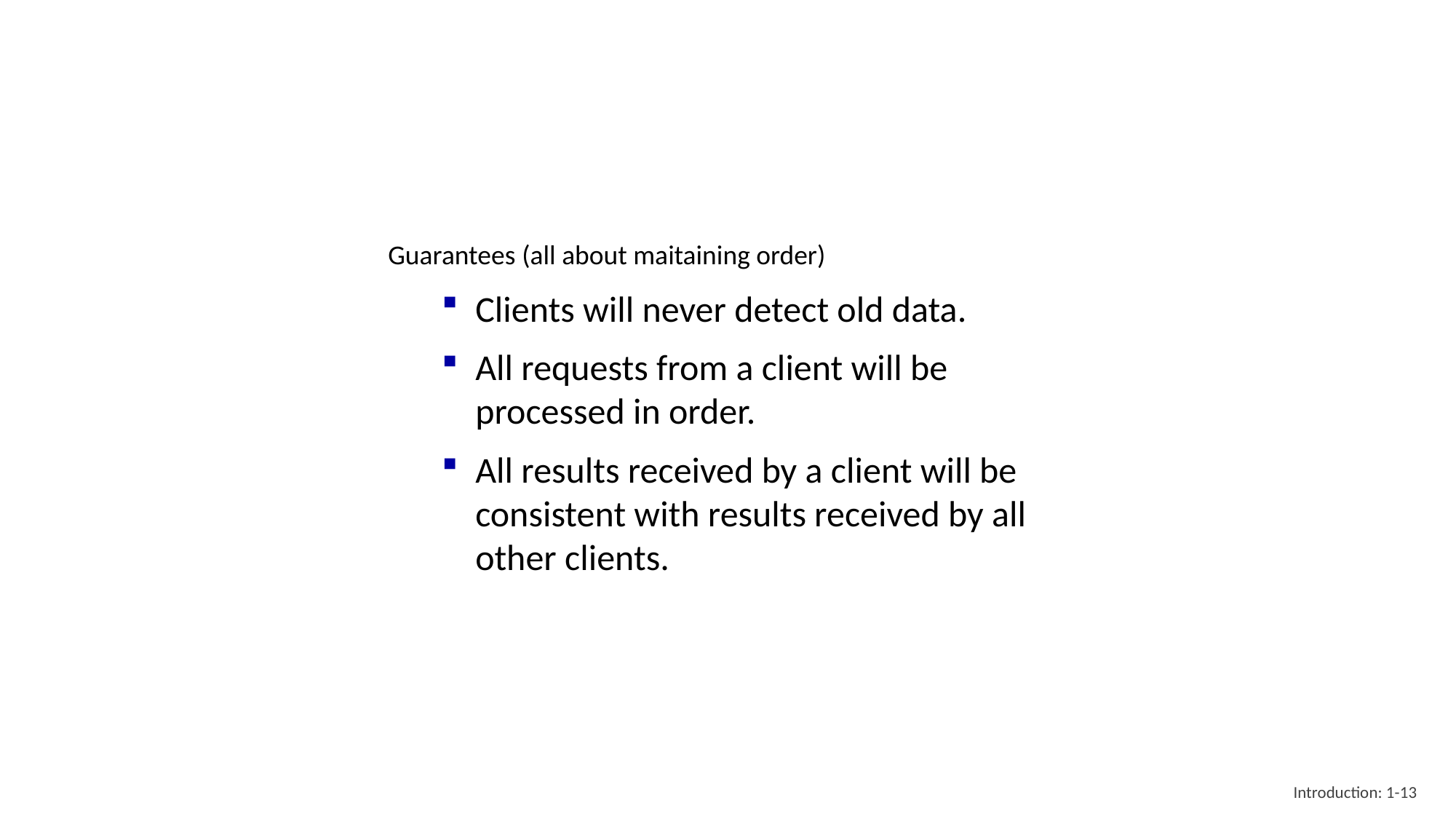

#
Guarantees (all about maitaining order)
Clients will never detect old data.
All requests from a client will be processed in order.
All results received by a client will be consistent with results received by all other clients.
Introduction: 1-13